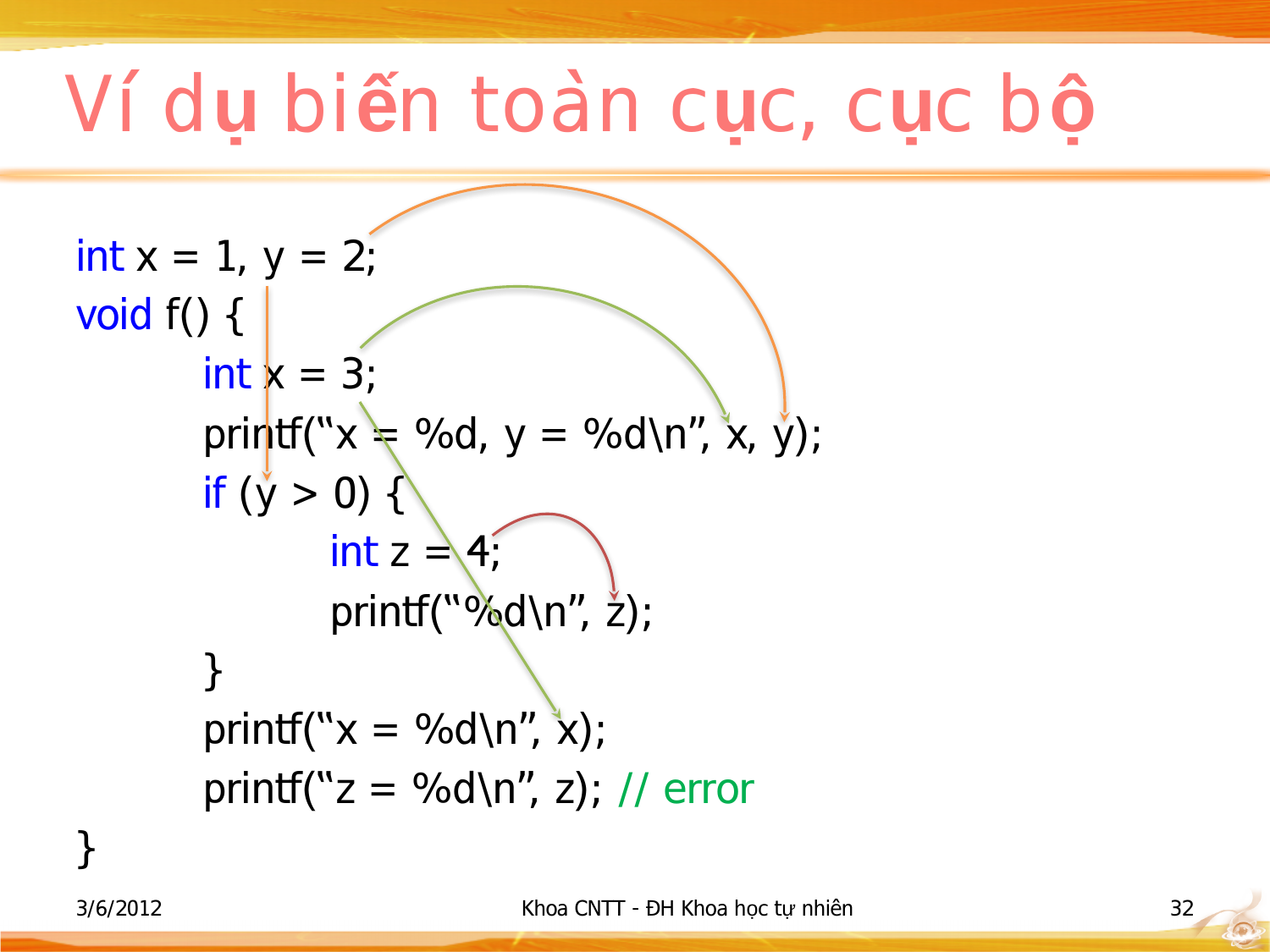

# Ví dụ biến toàn cục, cục bộ

int x = 1, y = 2;
void f() {
	int x = 3;
	printf(“x = %d, y = %d\n”, x, y);
	if (y > 0) {
		int z = 4;
		printf(“%d\n”, z);
	}
	printf(“x = %d\n”, x);
	printf(“z = %d\n”, z); // error
}

3/6/2012
Khoa CNTT - ĐH Khoa học tự nhiên
32